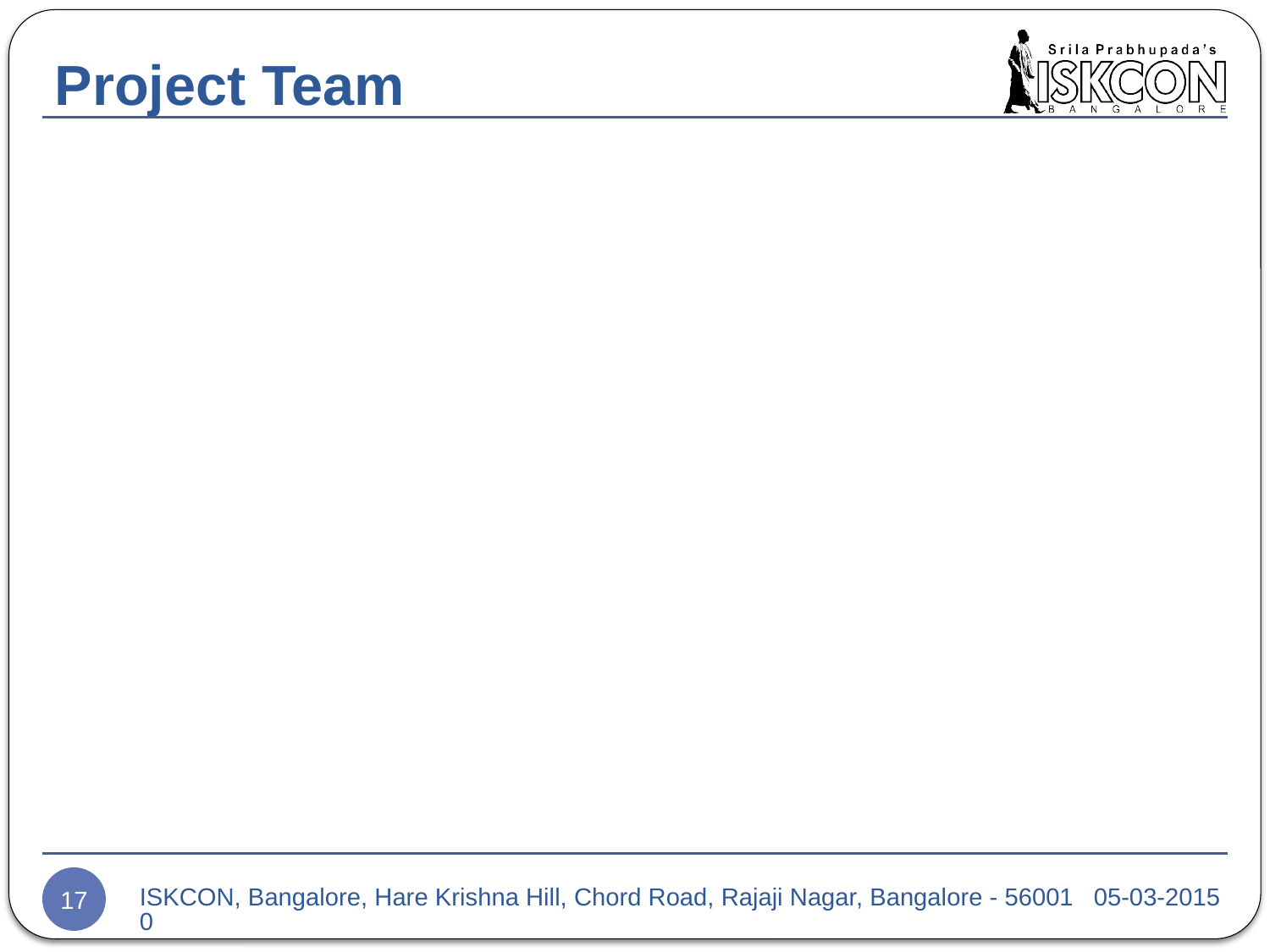

# Project Team

05-03-2015
ISKCON, Bangalore, Hare Krishna Hill, Chord Road, Rajaji Nagar, Bangalore - 560010
17